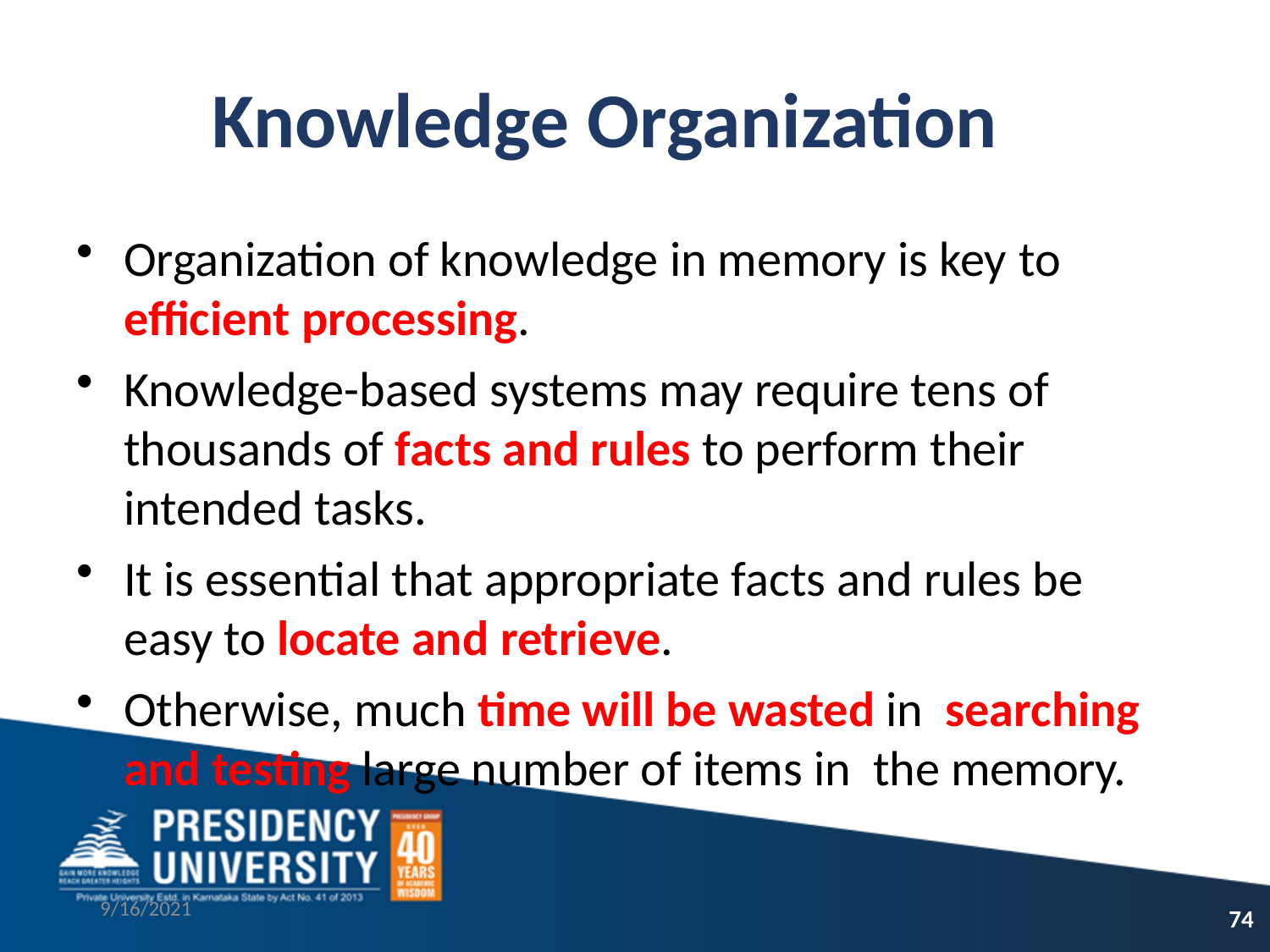

# Knowledge Organization
Organization of knowledge in memory is key to
efficient processing.
Knowledge-based systems may require tens of  thousands of facts and rules to perform their  intended tasks.
It is essential that appropriate facts and rules be  easy to locate and retrieve.
Otherwise, much time will be wasted in  searching and testing large number of items in  the memory.
9/16/2021
74